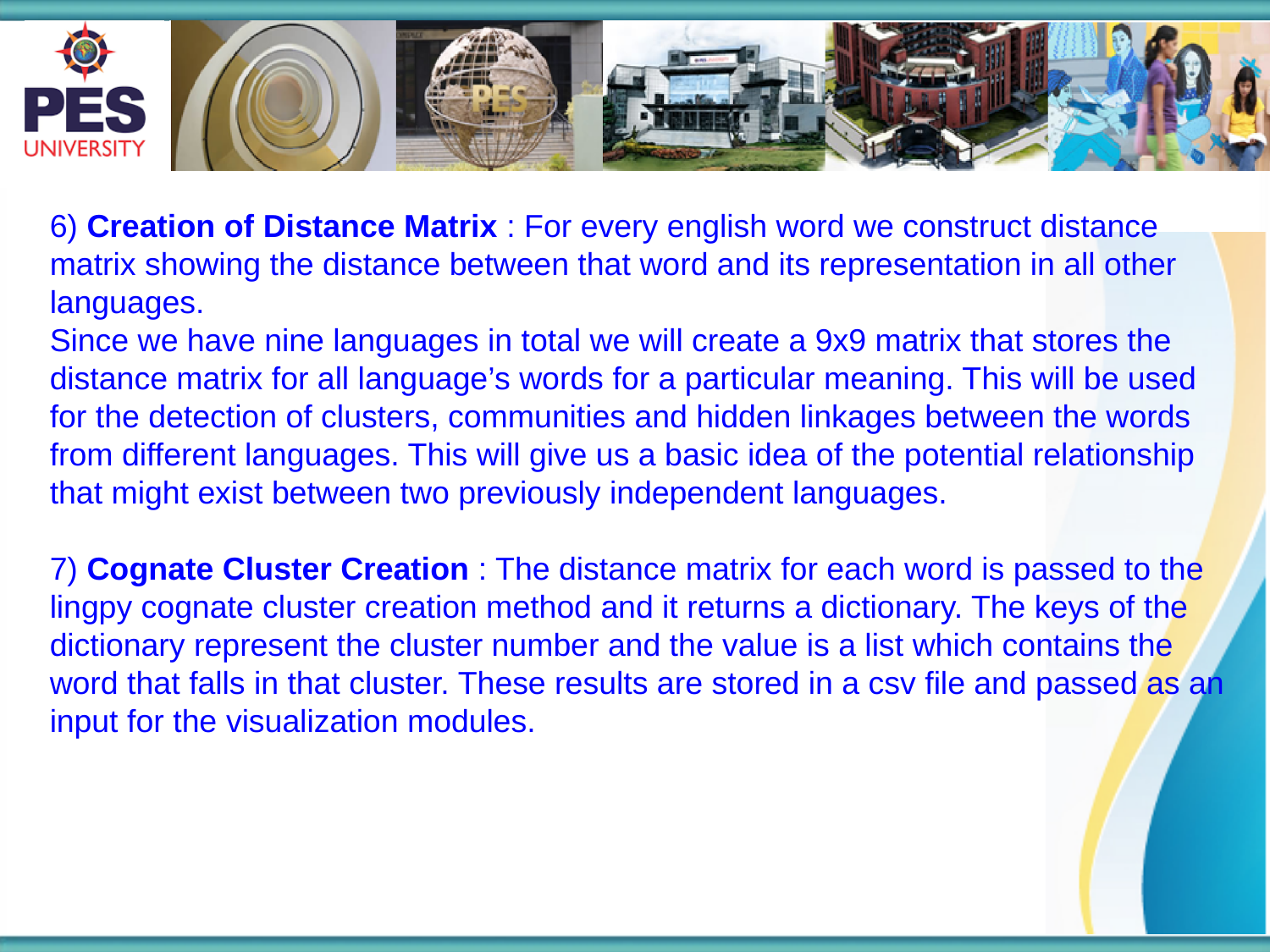

6) Creation of Distance Matrix : For every english word we construct distance matrix showing the distance between that word and its representation in all other languages.
Since we have nine languages in total we will create a 9x9 matrix that stores the
distance matrix for all language’s words for a particular meaning. This will be used
for the detection of clusters, communities and hidden linkages between the words
from different languages. This will give us a basic idea of the potential relationship
that might exist between two previously independent languages.

7) Cognate Cluster Creation : The distance matrix for each word is passed to the lingpy cognate cluster creation method and it returns a dictionary. The keys of the dictionary represent the cluster number and the value is a list which contains the word that falls in that cluster. These results are stored in a csv file and passed as an input for the visualization modules.